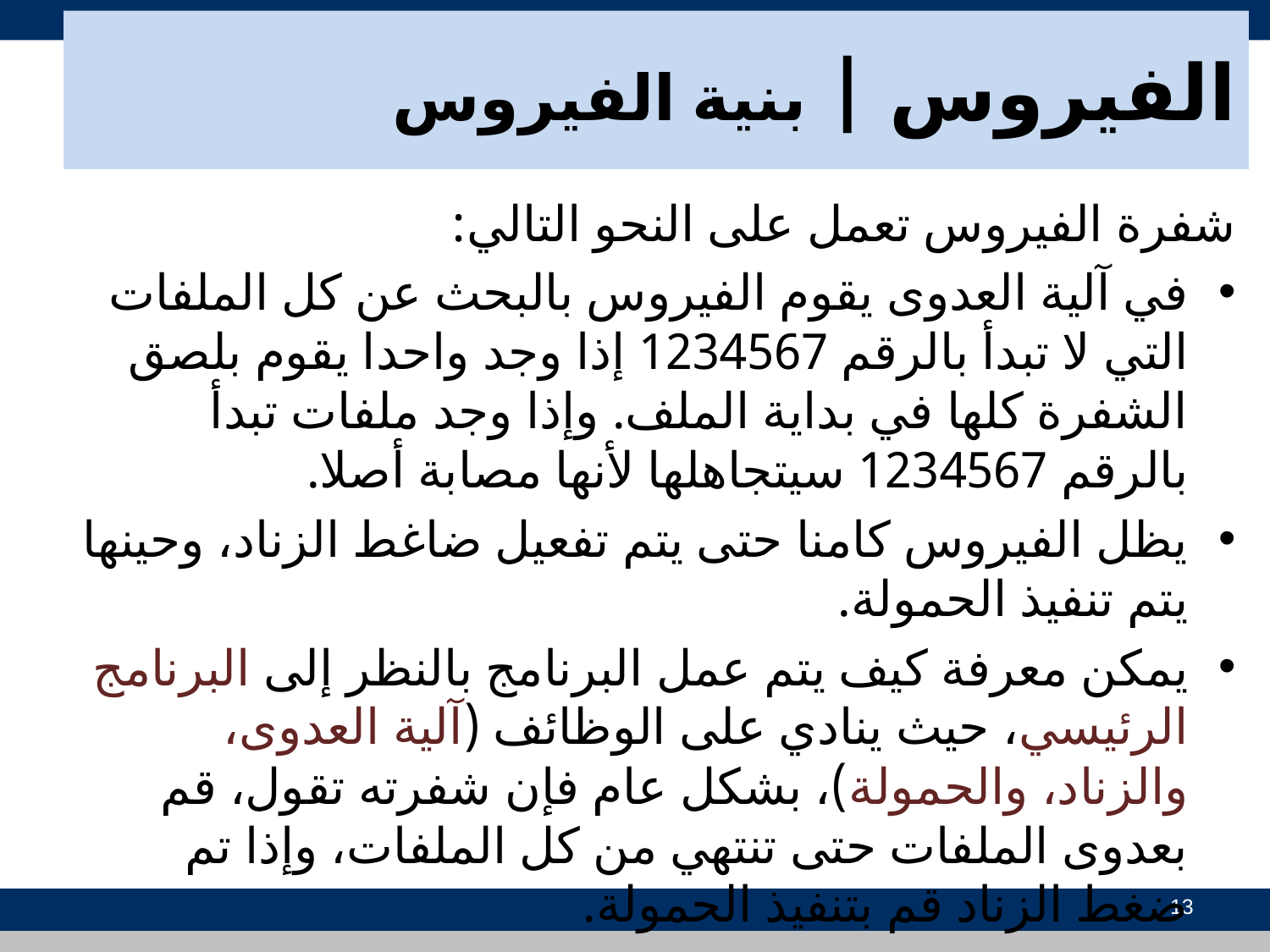

# الفيروس | بنية الفيروس
شفرة الفيروس تعمل على النحو التالي:
في آلية العدوى يقوم الفيروس بالبحث عن كل الملفات التي لا تبدأ بالرقم 1234567 إذا وجد واحدا يقوم بلصق الشفرة كلها في بداية الملف. وإذا وجد ملفات تبدأ بالرقم 1234567 سيتجاهلها لأنها مصابة أصلا.
يظل الفيروس كامنا حتى يتم تفعيل ضاغط الزناد، وحينها يتم تنفيذ الحمولة.
يمكن معرفة كيف يتم عمل البرنامج بالنظر إلى البرنامج الرئيسي، حيث ينادي على الوظائف (آلية العدوى، والزناد، والحمولة)، بشكل عام فإن شفرته تقول، قم بعدوى الملفات حتى تنتهي من كل الملفات، وإذا تم ضغط الزناد قم بتنفيذ الحمولة.
13